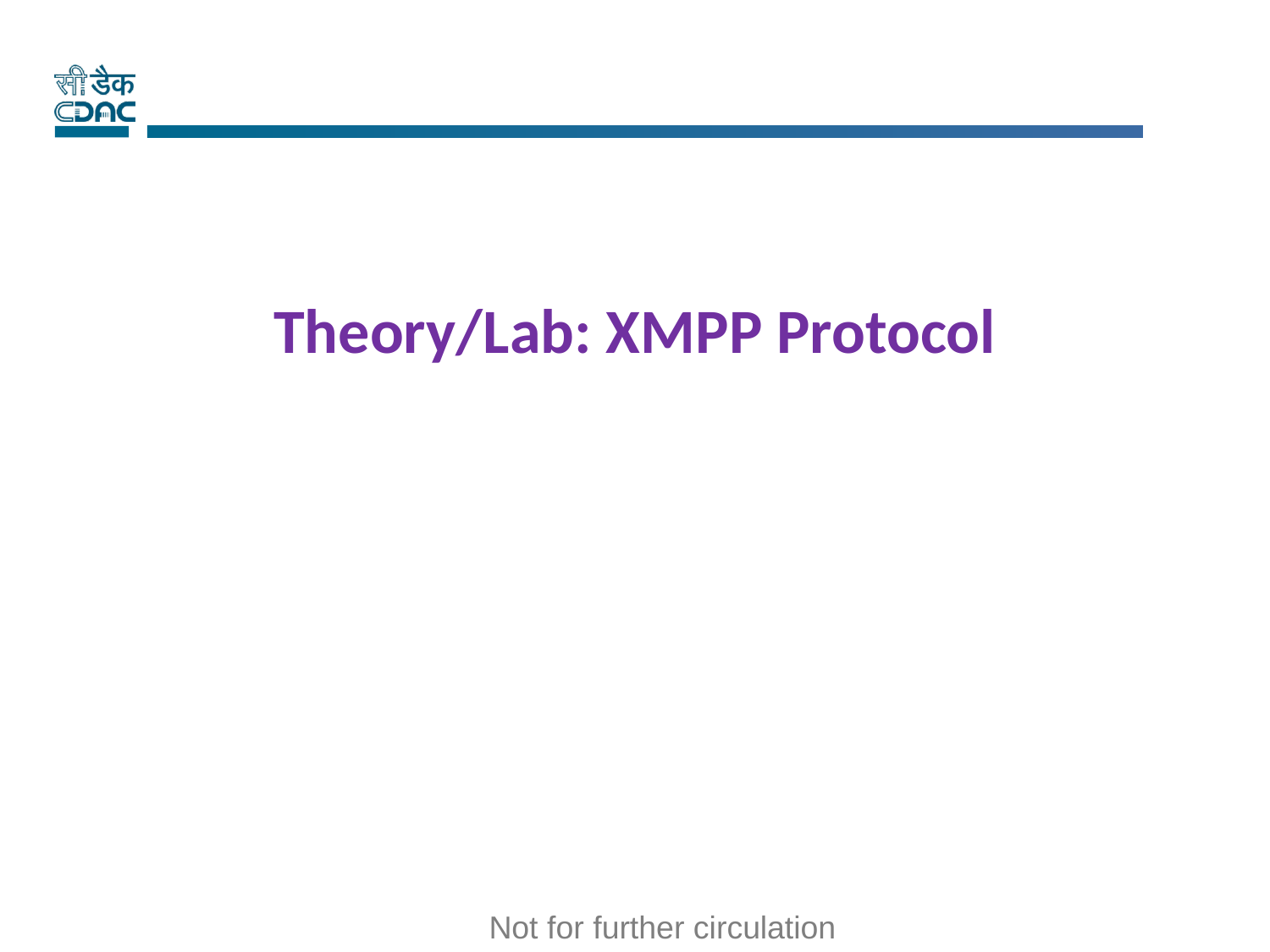

# Theory/Lab: XMPP Protocol
Not for further circulation